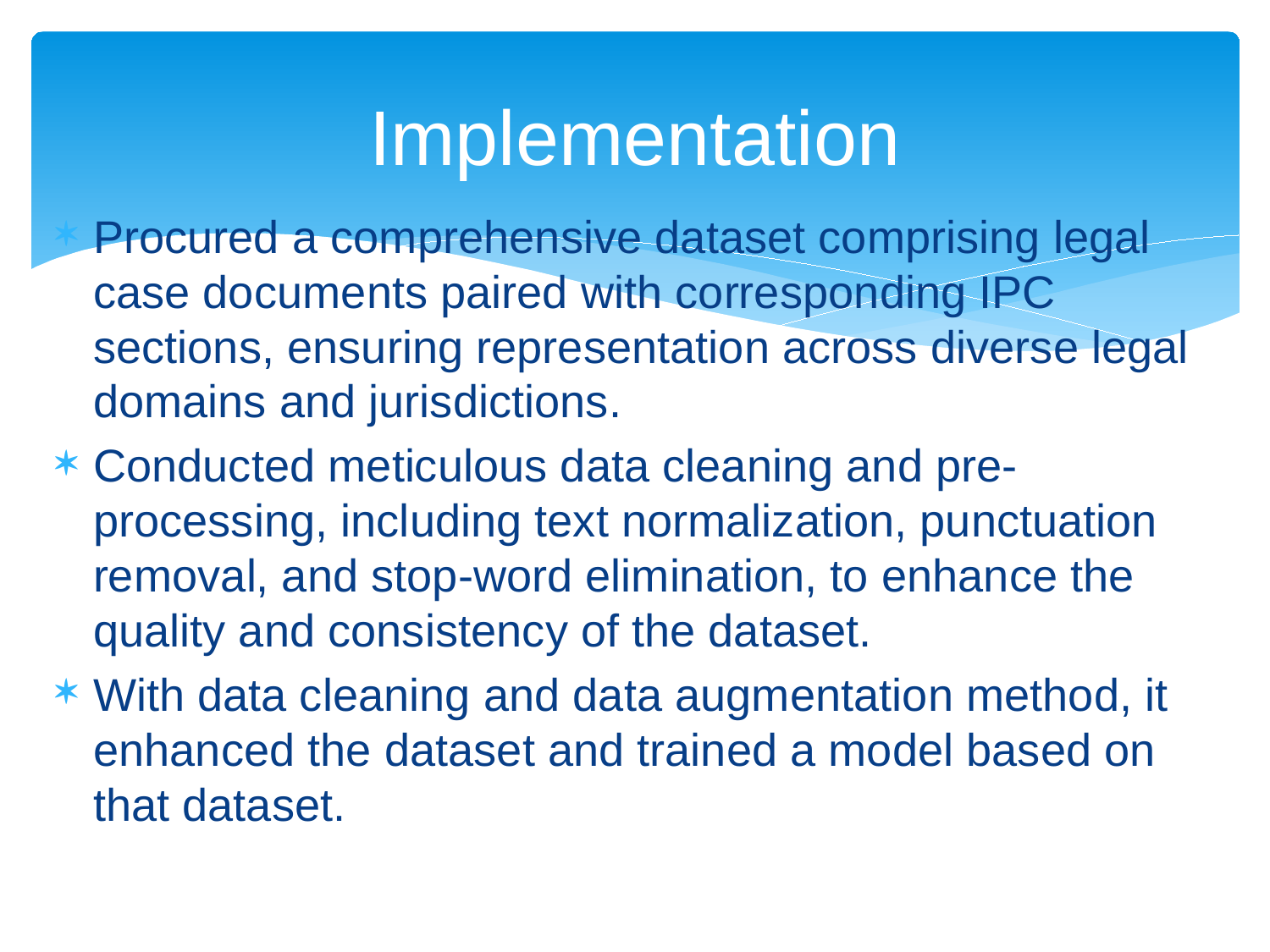

# Implementation
Procured a comprehensive dataset comprising legal case documents paired with corresponding IPC sections, ensuring representation across diverse legal domains and jurisdictions.
Conducted meticulous data cleaning and pre-processing, including text normalization, punctuation removal, and stop-word elimination, to enhance the quality and consistency of the dataset.
With data cleaning and data augmentation method, it enhanced the dataset and trained a model based on that dataset.